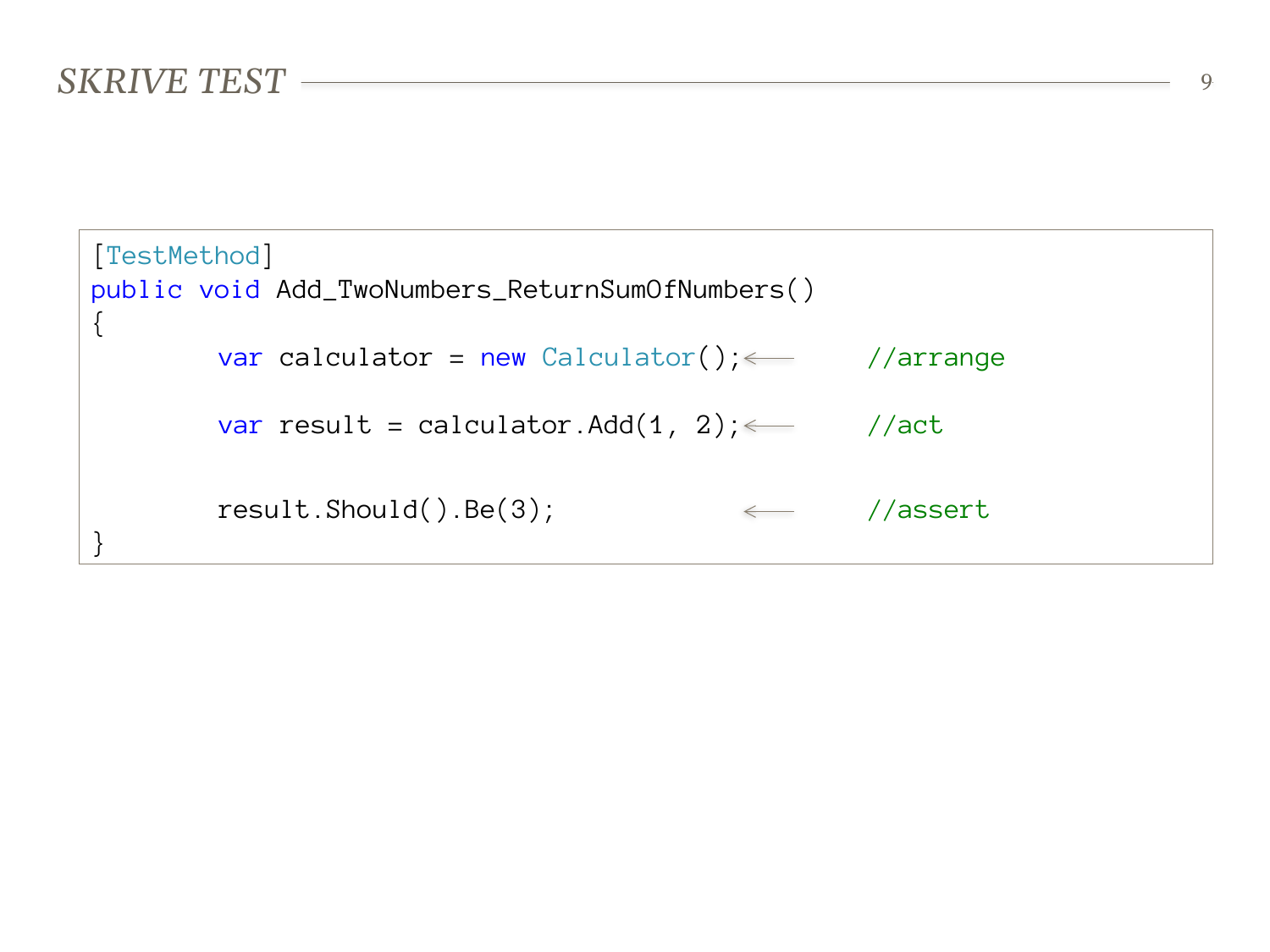

# Skrive test
9
[TestMethod]         
public void Add_TwoNumbers_ReturnSumOfNumbers()         
{             
	var calculator = new Calculator();        //arrange
	var result = calculator.Add(1, 2);        //act
	result.Should().Be(3);                    //assert
}